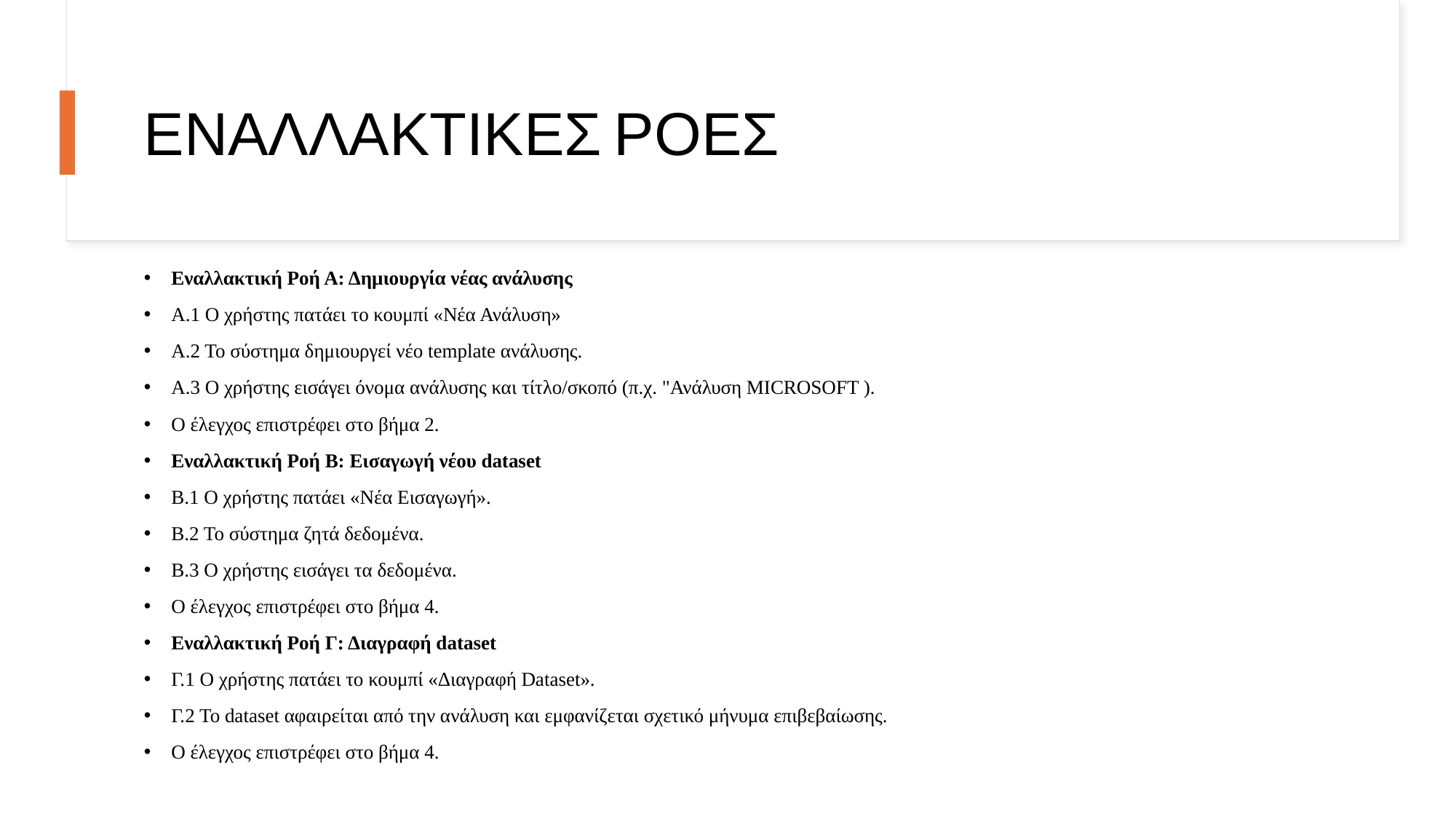

# ΕΝΑΛΛΑΚΤΙΚΕΣ ΡΟΕΣ

Εναλλακτική Ροή Α: Δημιουργία νέας ανάλυσης
Α.1 Ο χρήστης πατάει το κουμπί «Νέα Ανάλυση»
Α.2 Το σύστημα δημιουργεί νέο template ανάλυσης.
Α.3 Ο χρήστης εισάγει όνομα ανάλυσης και τίτλο/σκοπό (π.χ. "Ανάλυση MICROSOFT ).
Ο έλεγχος επιστρέφει στο βήμα 2.
Εναλλακτική Ροή Β: Εισαγωγή νέου dataset
Β.1 Ο χρήστης πατάει «Νέα Εισαγωγή».
Β.2 Το σύστημα ζητά δεδομένα.
Β.3 Ο χρήστης εισάγει τα δεδομένα.
Ο έλεγχος επιστρέφει στο βήμα 4.
Εναλλακτική Ροή Γ: Διαγραφή dataset
Γ.1 Ο χρήστης πατάει το κουμπί «Διαγραφή Dataset».
Γ.2 Το dataset αφαιρείται από την ανάλυση και εμφανίζεται σχετικό μήνυμα επιβεβαίωσης.
Ο έλεγχος επιστρέφει στο βήμα 4.